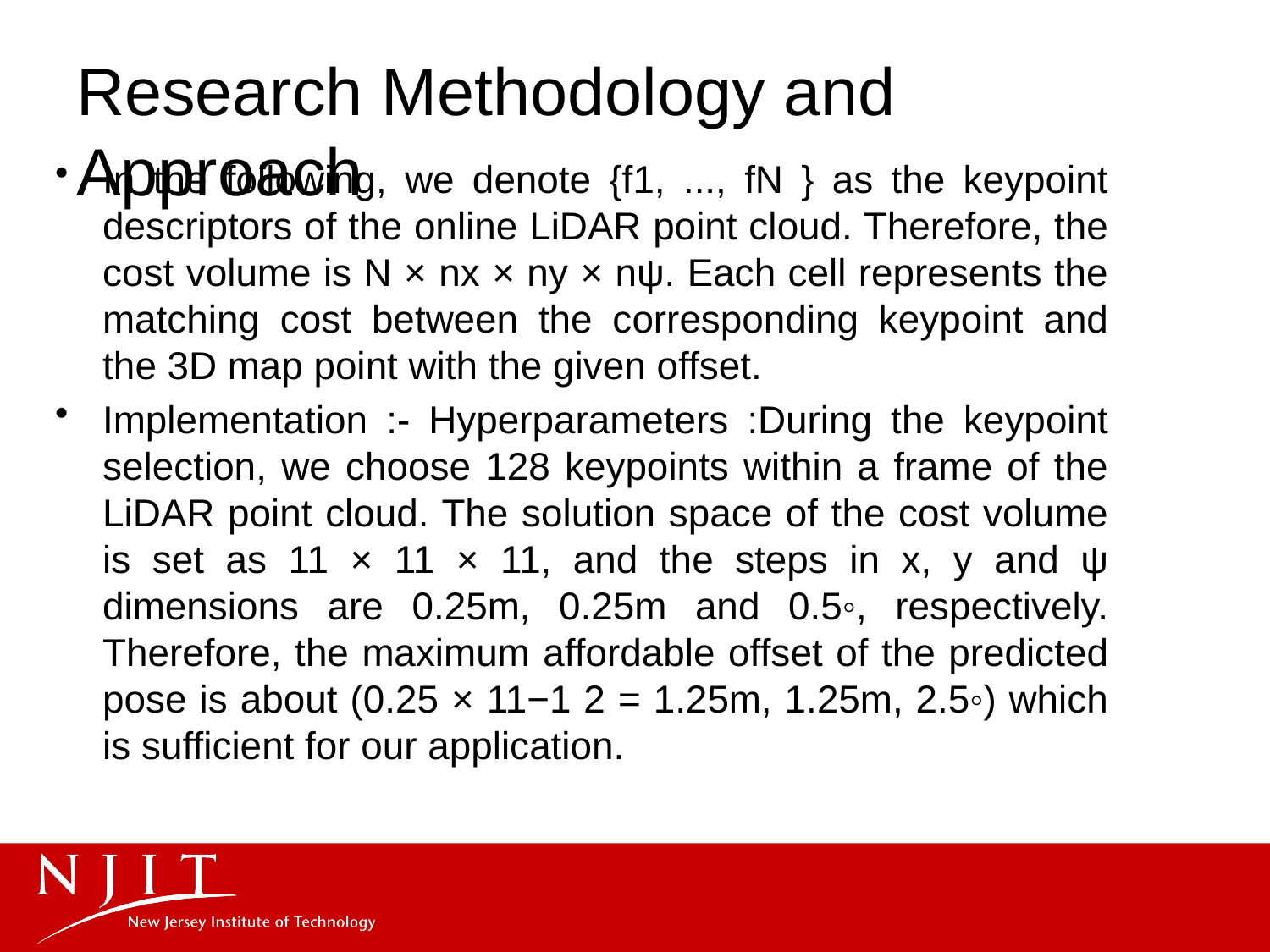

# Research Methodology and Approach
In the following, we denote {f1, ..., fN } as the keypoint descriptors of the online LiDAR point cloud. Therefore, the cost volume is N × nx × ny × nψ. Each cell represents the matching cost between the corresponding keypoint and the 3D map point with the given offset.
Implementation :- Hyperparameters :During the keypoint selection, we choose 128 keypoints within a frame of the LiDAR point cloud. The solution space of the cost volume is set as 11 × 11 × 11, and the steps in x, y and ψ dimensions are 0.25m, 0.25m and 0.5◦, respectively. Therefore, the maximum affordable offset of the predicted pose is about (0.25 × 11−1 2 = 1.25m, 1.25m, 2.5◦) which is sufficient for our application.